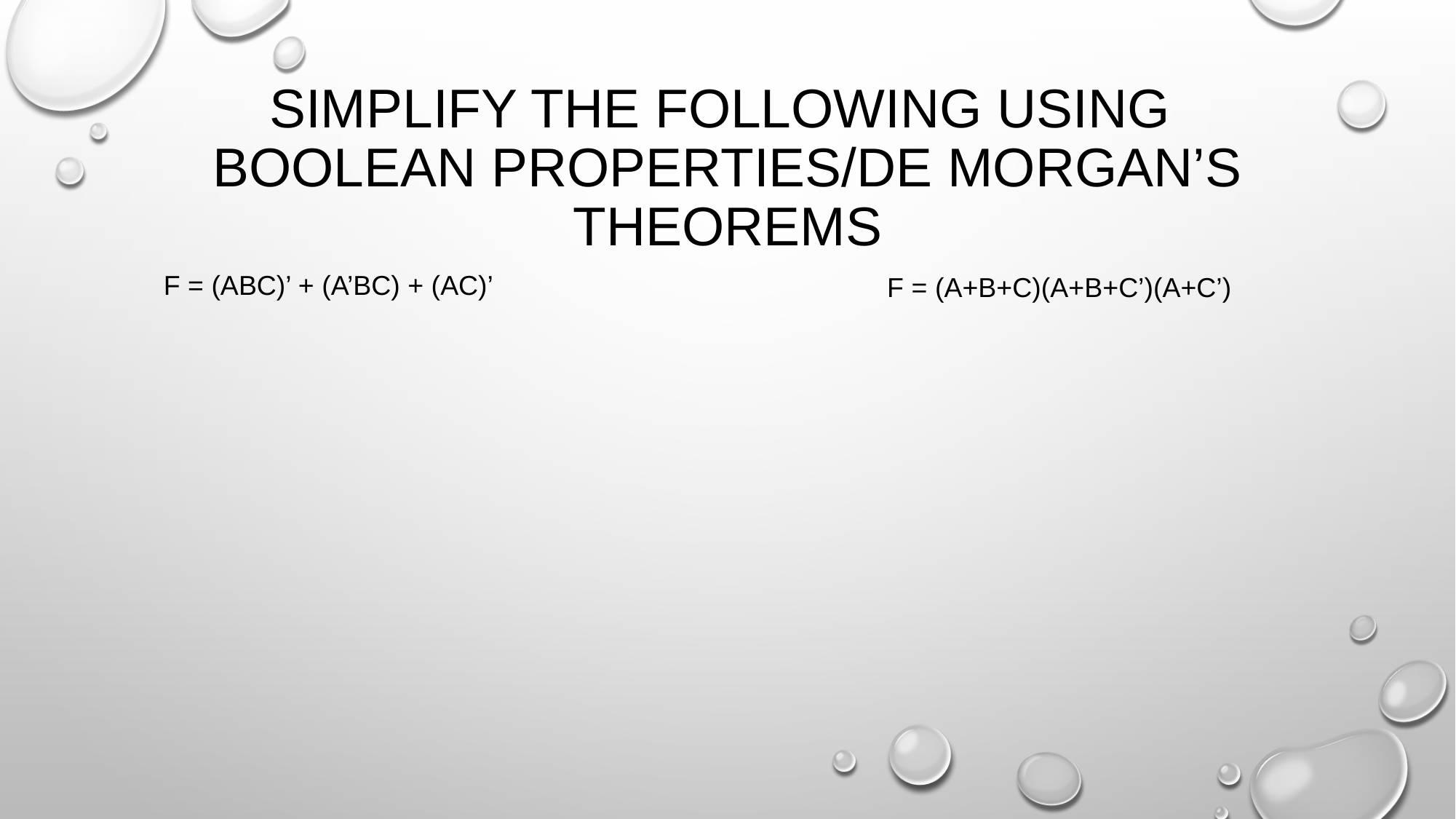

# Simplify the following using Boolean properties/DE MORGAN’s THEOREMS
F = (ABC)’ + (A’BC) + (AC)’
F = (A+B+C)(A+B+C’)(A+C’)